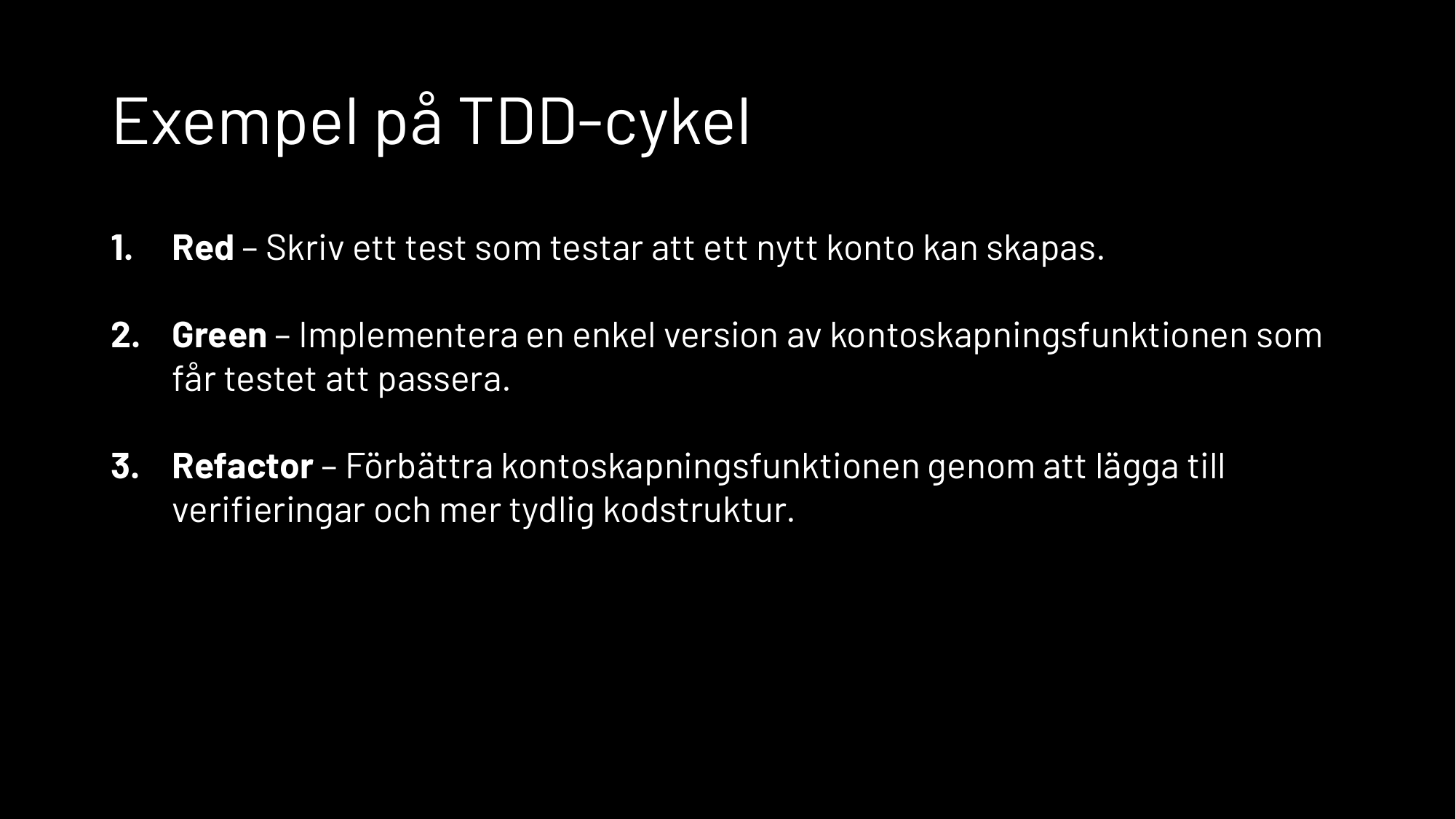

# Exempel på TDD-cykel
Red – Skriv ett test som testar att ett nytt konto kan skapas.

Green – Implementera en enkel version av kontoskapningsfunktionen som får testet att passera.

Refactor – Förbättra kontoskapningsfunktionen genom att lägga till verifieringar och mer tydlig kodstruktur.